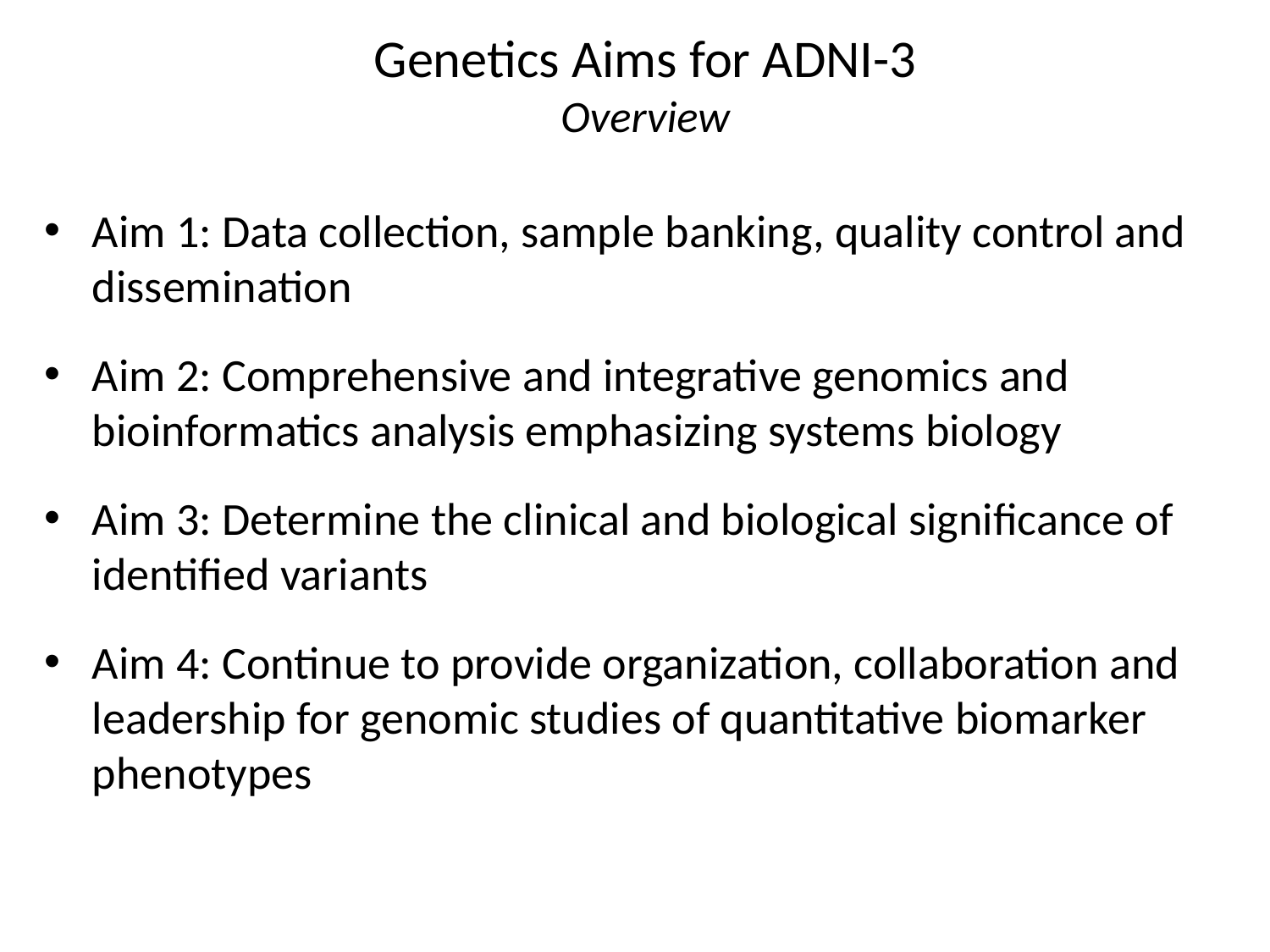

# Genetics Aims for ADNI-3 Overview
Aim 1: Data collection, sample banking, quality control and dissemination

Aim 2: Comprehensive and integrative genomics and bioinformatics analysis emphasizing systems biology

Aim 3: Determine the clinical and biological significance of identified variants

Aim 4: Continue to provide organization, collaboration and leadership for genomic studies of quantitative biomarker phenotypes